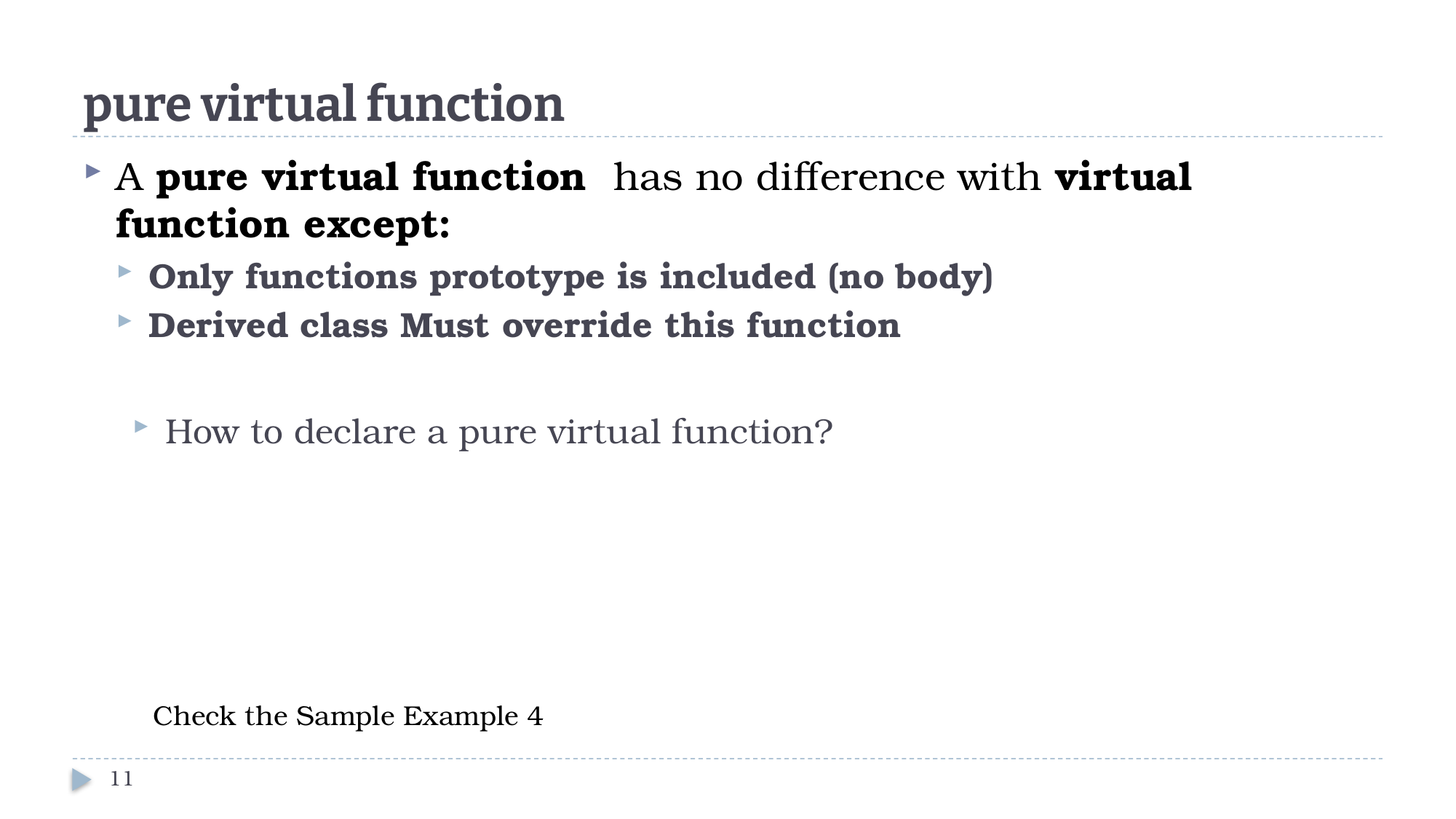

# pure virtual function
A pure virtual function  has no difference with virtual function except:
Only functions prototype is included (no body)
Derived class Must override this function

How to declare a pure virtual function?

Check the Sample Example 4
11